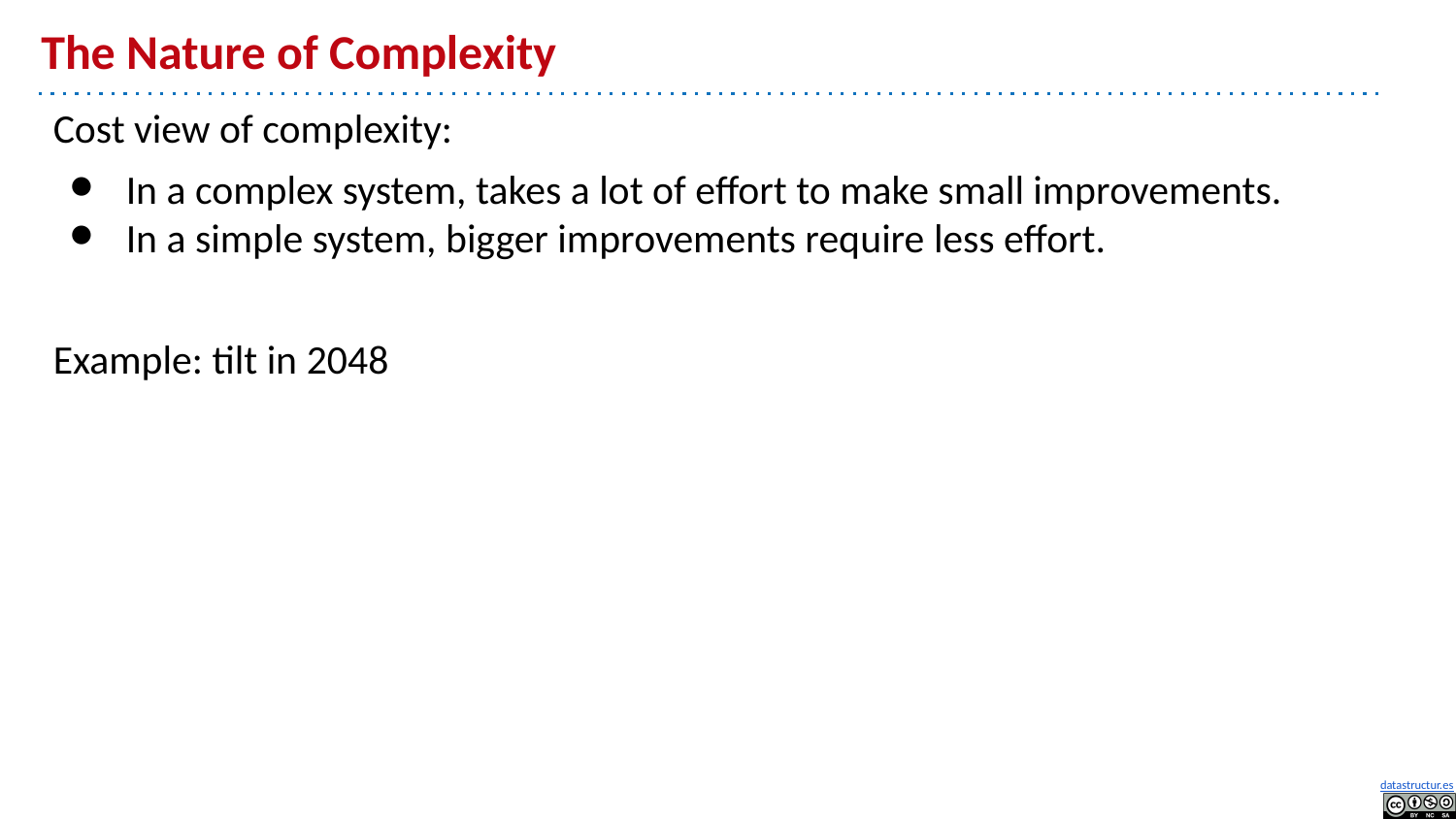

# The Nature of Complexity
Cost view of complexity:
In a complex system, takes a lot of effort to make small improvements.
In a simple system, bigger improvements require less effort.

Example: tilt in 2048